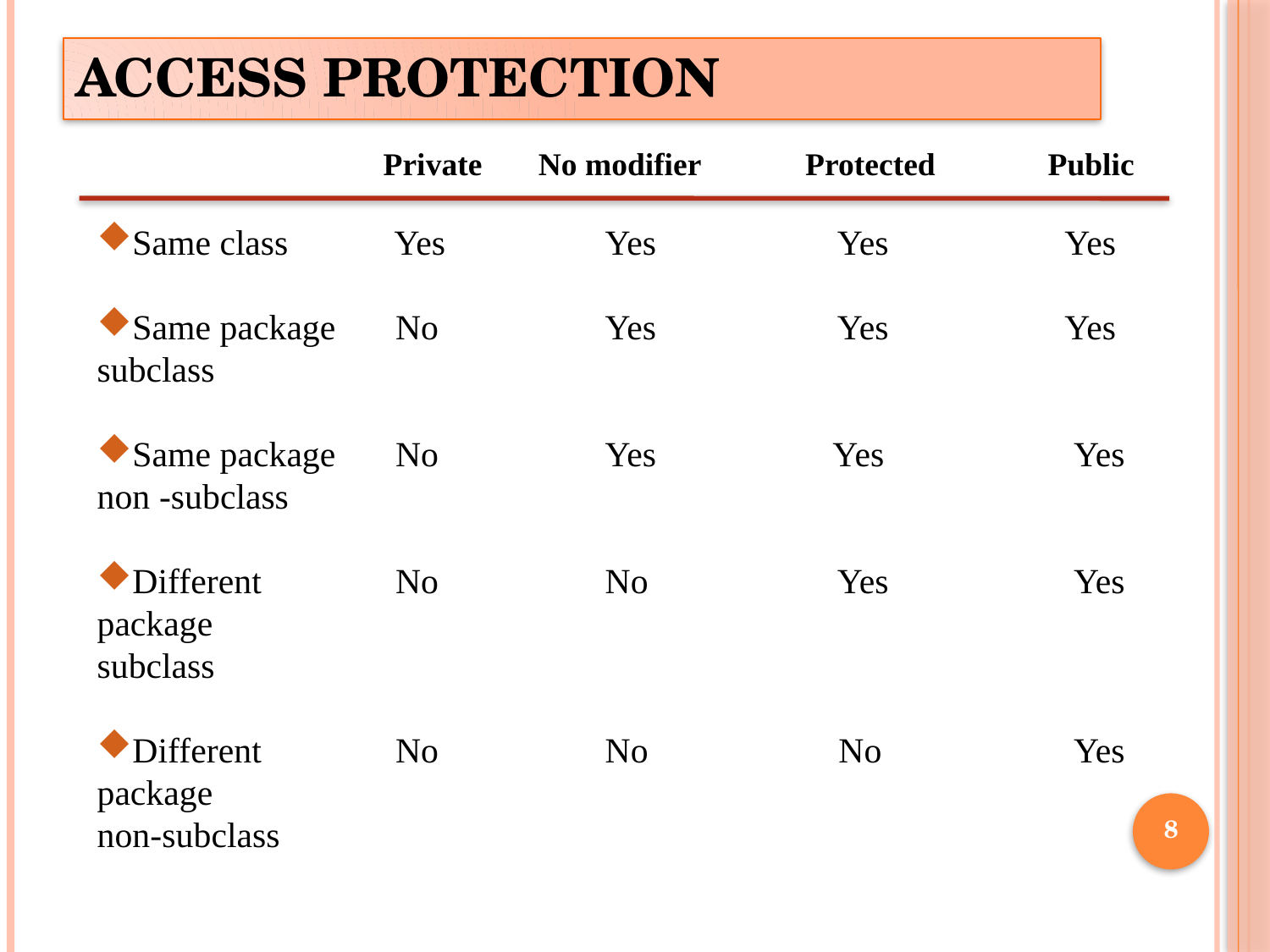

# Access Protection
		    Private       No modifier             Protected              Public

Same class	     Yes       	Yes	            Yes	         Yes

Same package	     No		Yes	            Yes	         Yes
subclass

Same package	     No		Yes                    Yes	          Yes
non -subclass

Different	     No		No	            Yes	          Yes
package
subclass

Different	     No		No	            No	          Yes
package
non-subclass

8